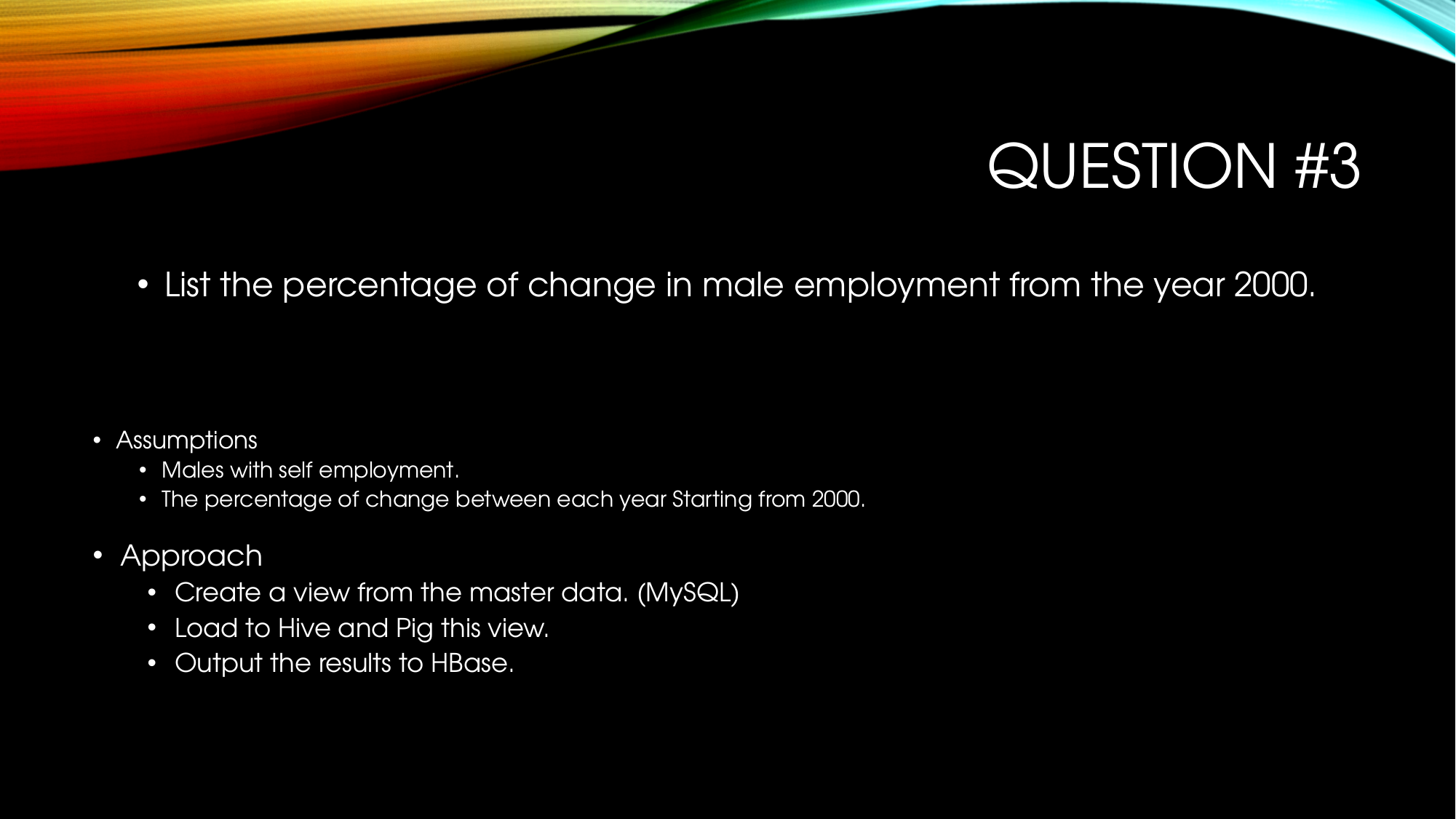

# Question #3
List the percentage of change in male employment from the year 2000.
Assumptions
Males with self employment.
The percentage of change between each year Starting from 2000.

Approach
Create a view from the master data. (MySQL)
Load to Hive and Pig this view.
Output the results to HBase.